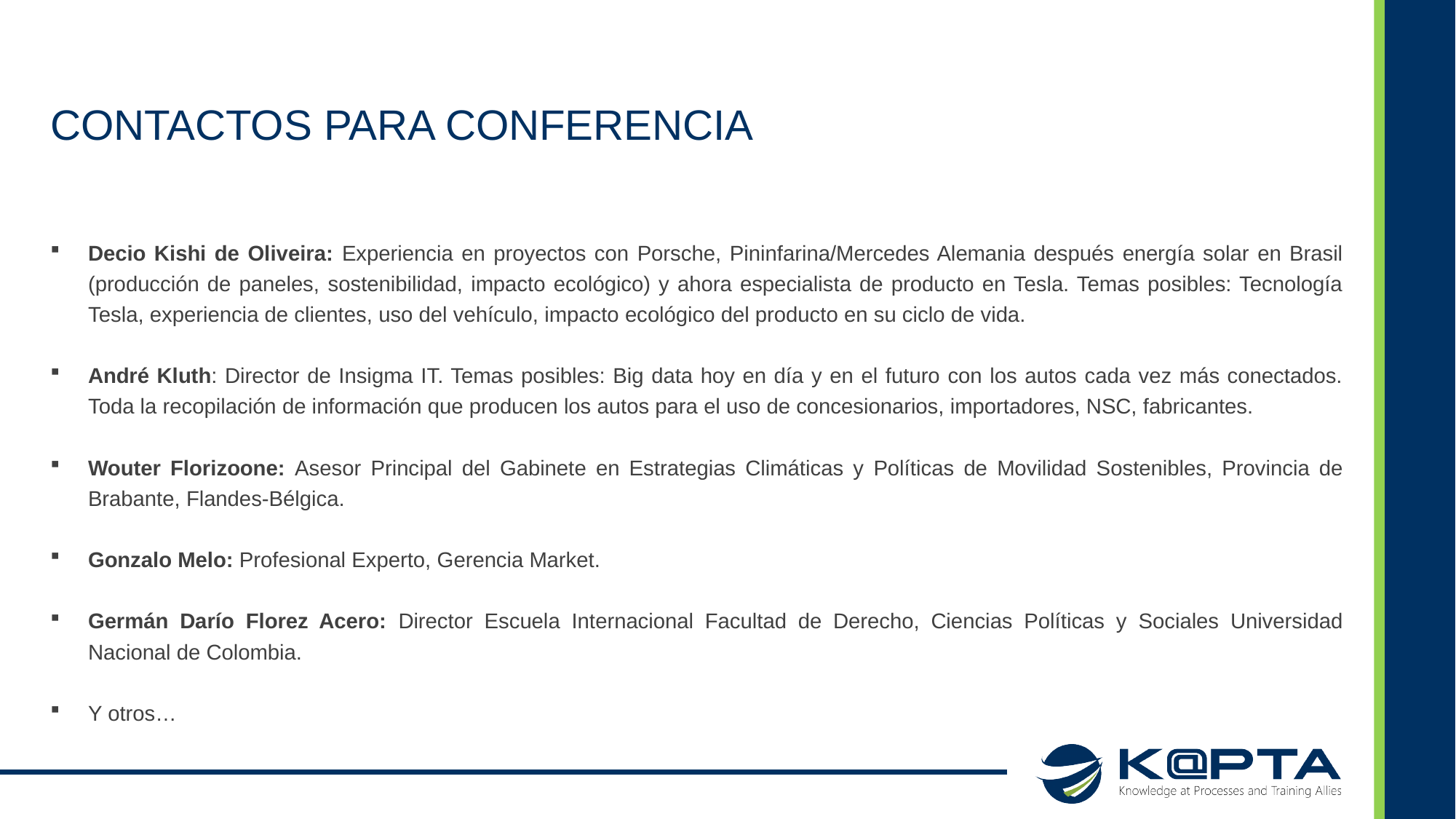

# Contactos para conferencia
Decio Kishi de Oliveira: Experiencia en proyectos con Porsche, Pininfarina/Mercedes Alemania después energía solar en Brasil (producción de paneles, sostenibilidad, impacto ecológico) y ahora especialista de producto en Tesla. Temas posibles: Tecnología Tesla, experiencia de clientes, uso del vehículo, impacto ecológico del producto en su ciclo de vida.

André Kluth: Director de Insigma IT. Temas posibles: Big data hoy en día y en el futuro con los autos cada vez más conectados. Toda la recopilación de información que producen los autos para el uso de concesionarios, importadores, NSC, fabricantes.

Wouter Florizoone: Asesor Principal del Gabinete en Estrategias Climáticas y Políticas de Movilidad Sostenibles, Provincia de Brabante, Flandes-Bélgica.

Gonzalo Melo: Profesional Experto, Gerencia Market.

Germán Darío Florez Acero: Director Escuela Internacional Facultad de Derecho, Ciencias Políticas y Sociales Universidad Nacional de Colombia.

Y otros…